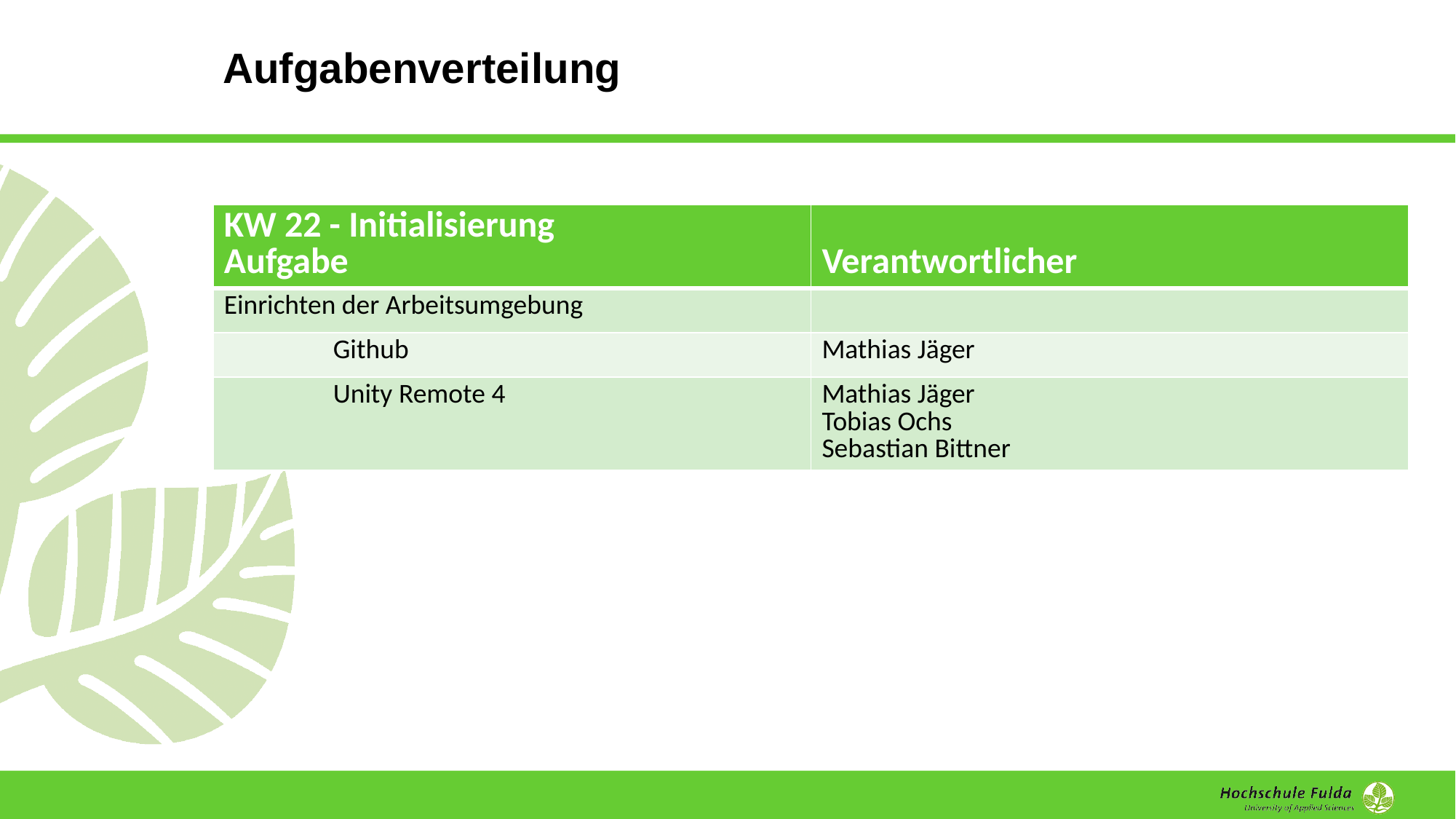

# Aufgabenverteilung
| KW 22 - Initialisierung Aufgabe | Verantwortlicher |
| --- | --- |
| Einrichten der Arbeitsumgebung |  |
| Github | Mathias Jäger |
| Unity Remote 4 | Mathias Jäger Tobias Ochs Sebastian Bittner |